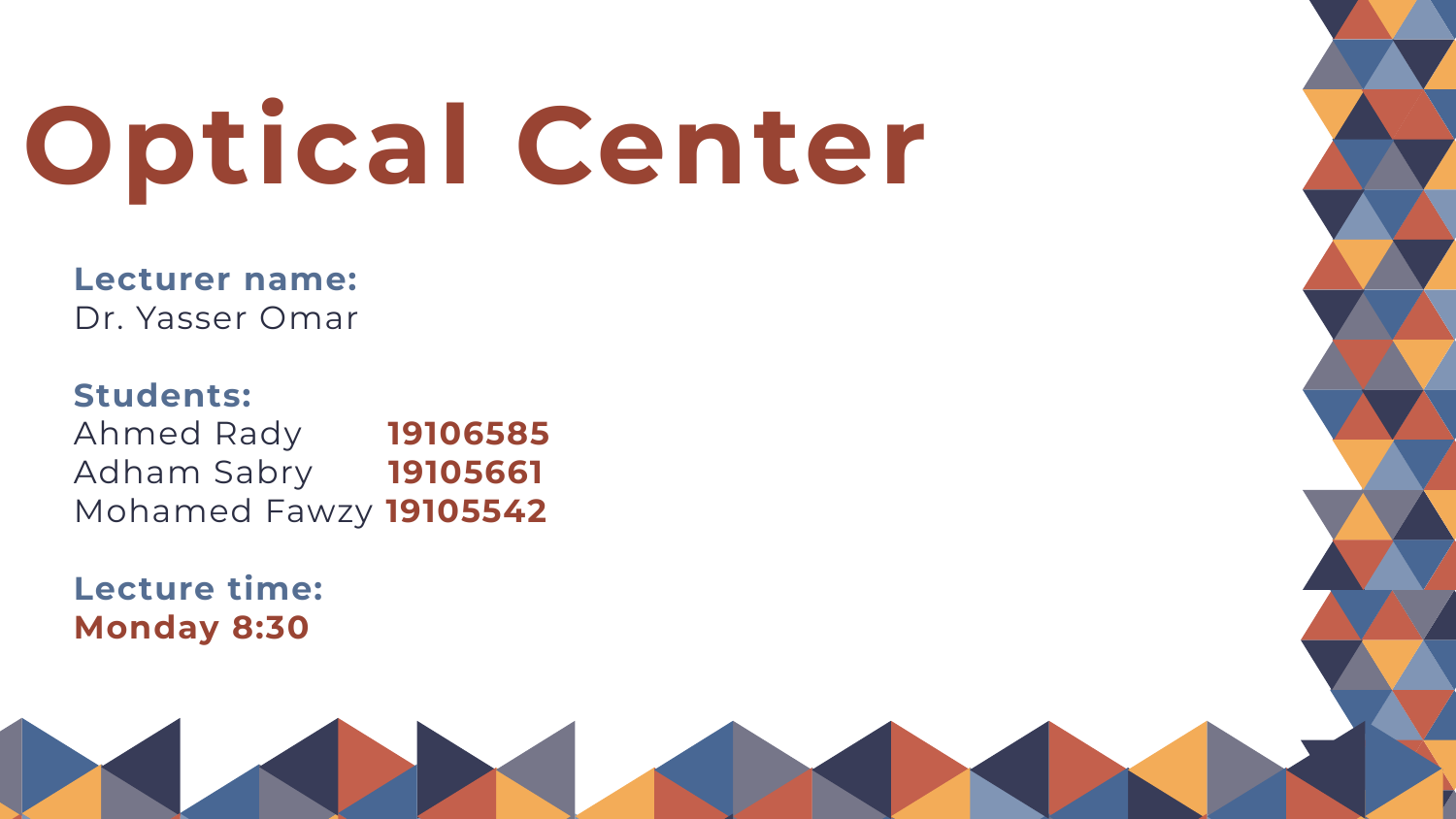

Optical Center
Lecturer name:
Dr. Yasser Omar

Students:
Ahmed Rady        19106585
Adham Sabry       19105661
Mohamed Fawzy 19105542

Lecture time:
Monday 8:30